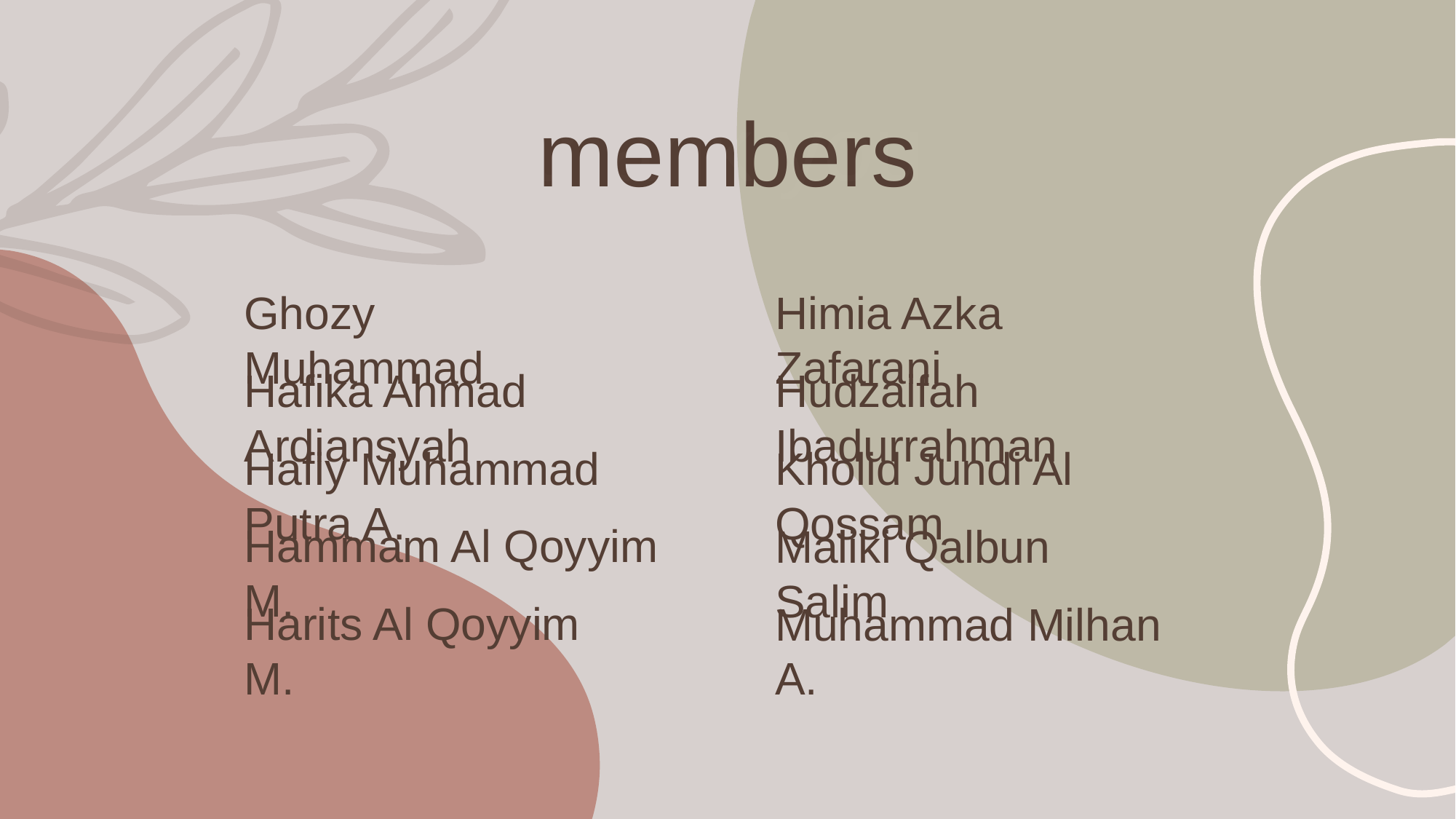

thank you
members
Himia Azka Zafarani
Ghozy Muhammad
Hudzaifah Ibadurrahman
Hafika Ahmad Ardiansyah
Hafiy Muhammad Putra A.
Kholid Jundi Al Qossam
Hammam Al Qoyyim M.
Maliki Qalbun Salim
Harits Al Qoyyim M.
Muhammad Milhan A.